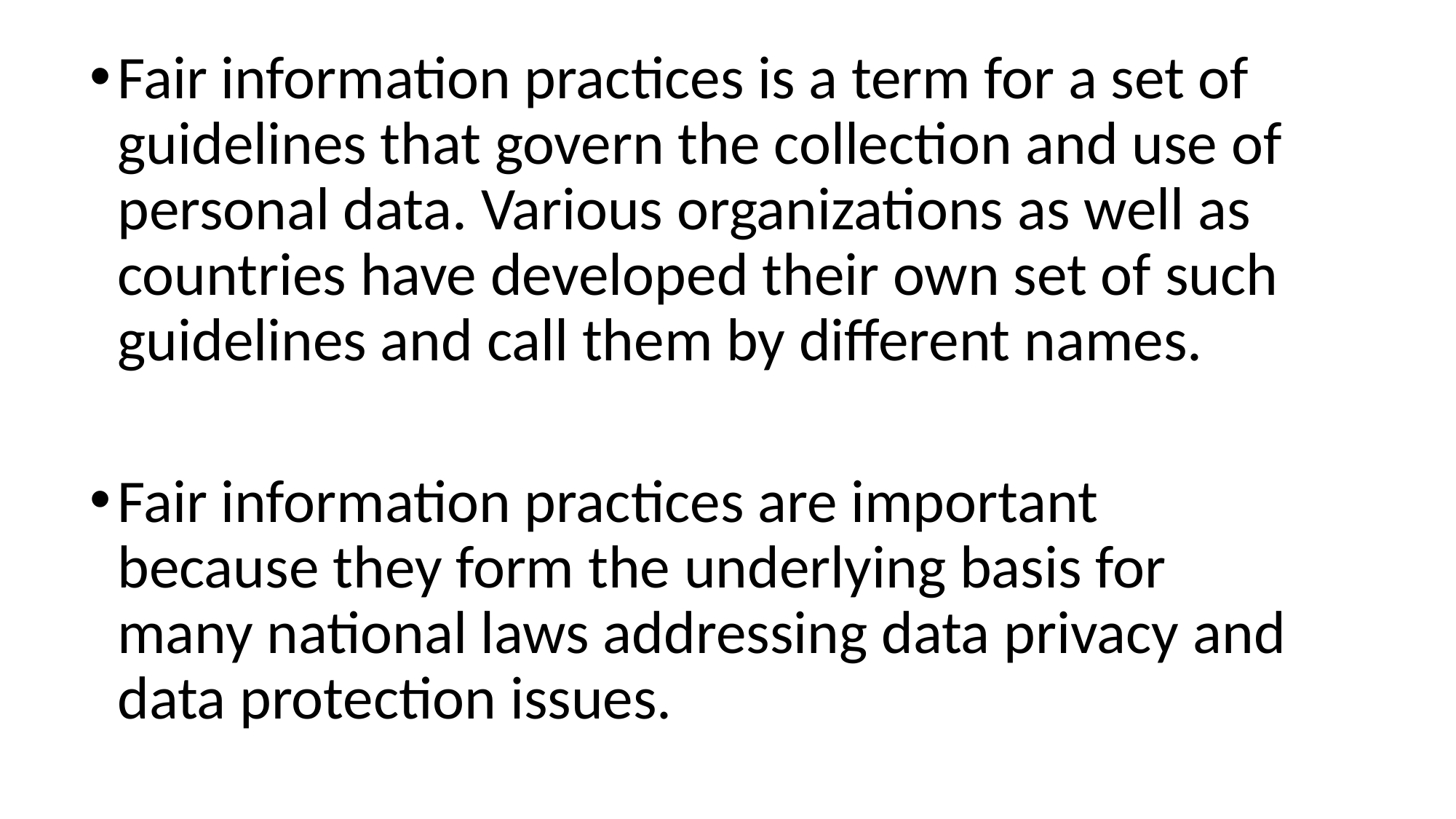

Fair information practices is a term for a set of guidelines that govern the collection and use of personal data. Various organizations as well as countries have developed their own set of such guidelines and call them by different names.

Fair information practices are important because they form the underlying basis for many national laws addressing data privacy and data protection issues.